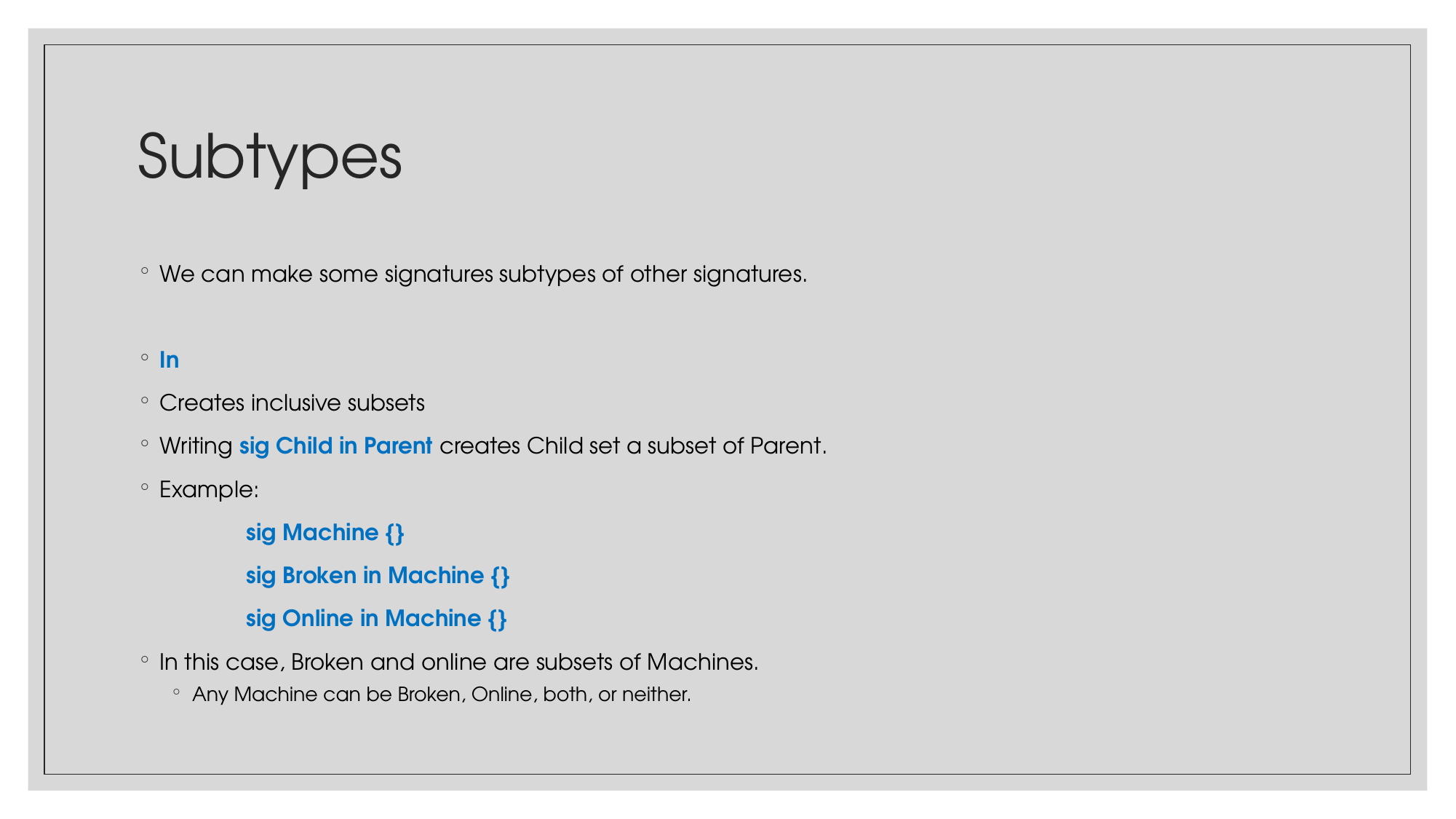

# Subtypes
We can make some signatures subtypes of other signatures.

In
Creates inclusive subsets
Writing sig Child in Parent creates Child set a subset of Parent.
Example:
	sig Machine {}
	sig Broken in Machine {}
	sig Online in Machine {}
In this case, Broken and online are subsets of Machines.
Any Machine can be Broken, Online, both, or neither.